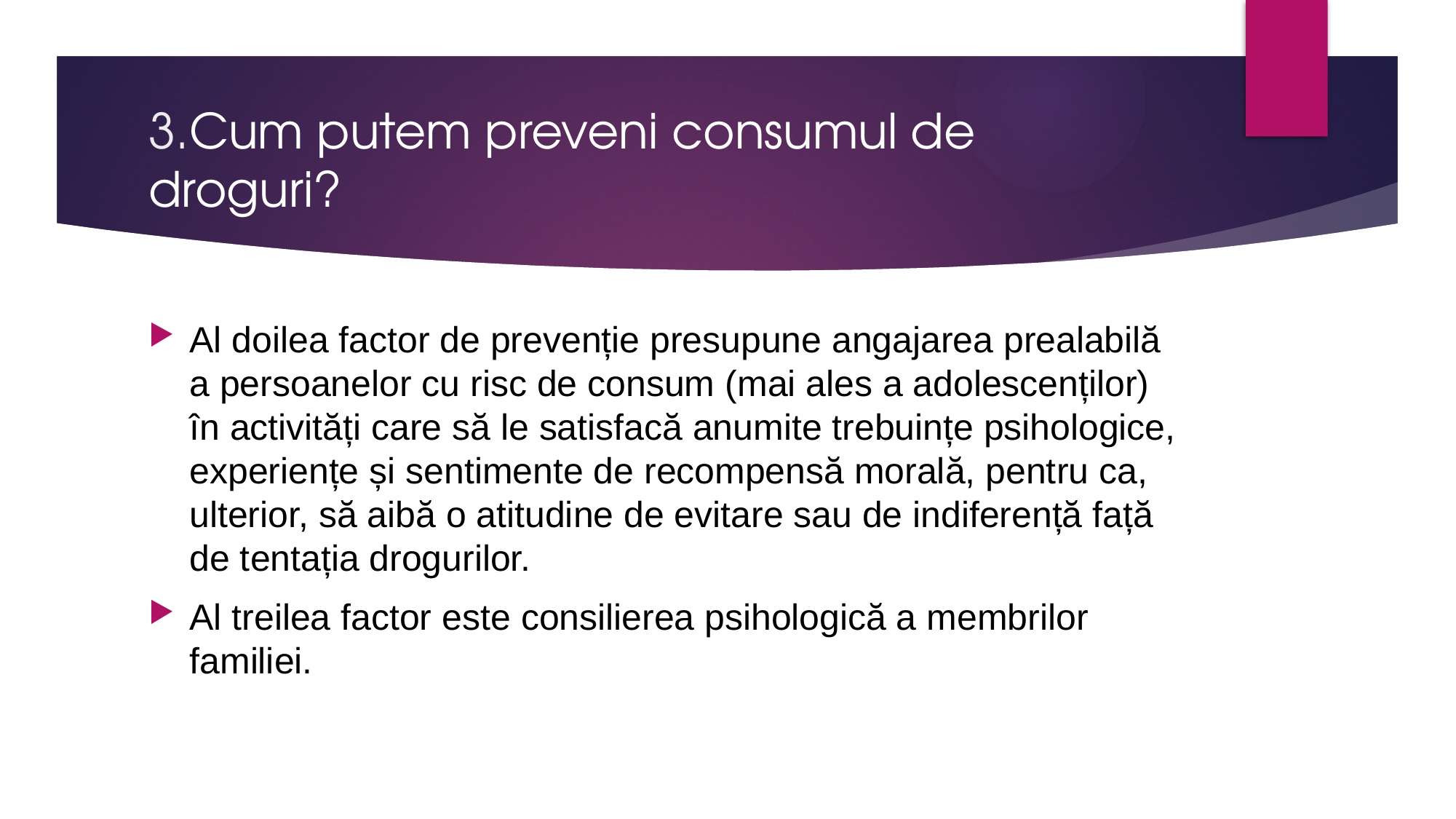

# 3.Cum putem preveni consumul de droguri?
Al doilea factor de prevenție presupune angajarea prealabilă a persoanelor cu risc de consum (mai ales a adolescenților) în activități care să le satisfacă anumite trebuințe psihologice, experiențe și sentimente de recompensă morală, pentru ca, ulterior, să aibă o atitudine de evitare sau de indiferență față de tentația drogurilor.
Al treilea factor este consilierea psihologică a membrilor familiei.